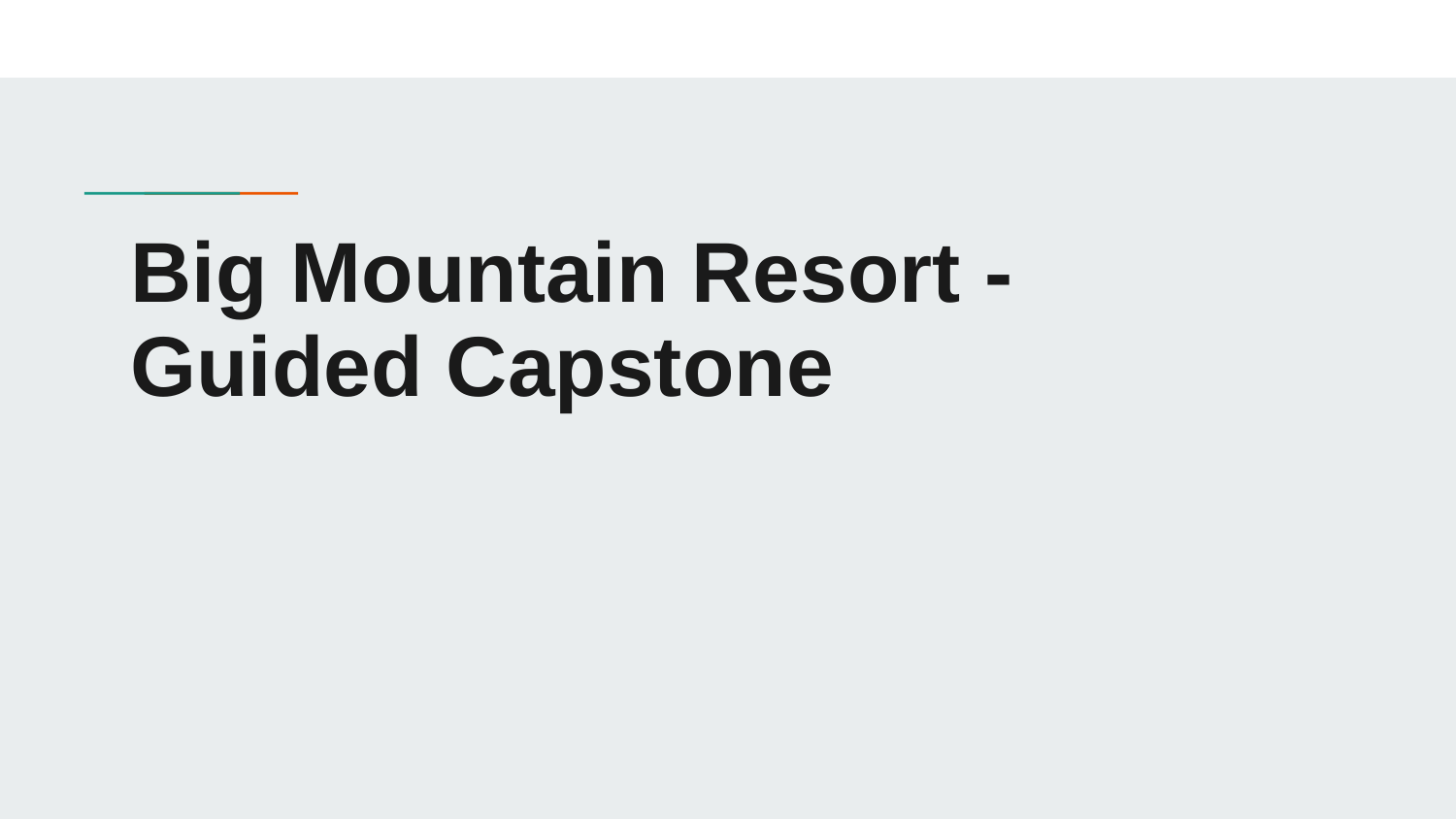

# Big Mountain Resort - Guided Capstone